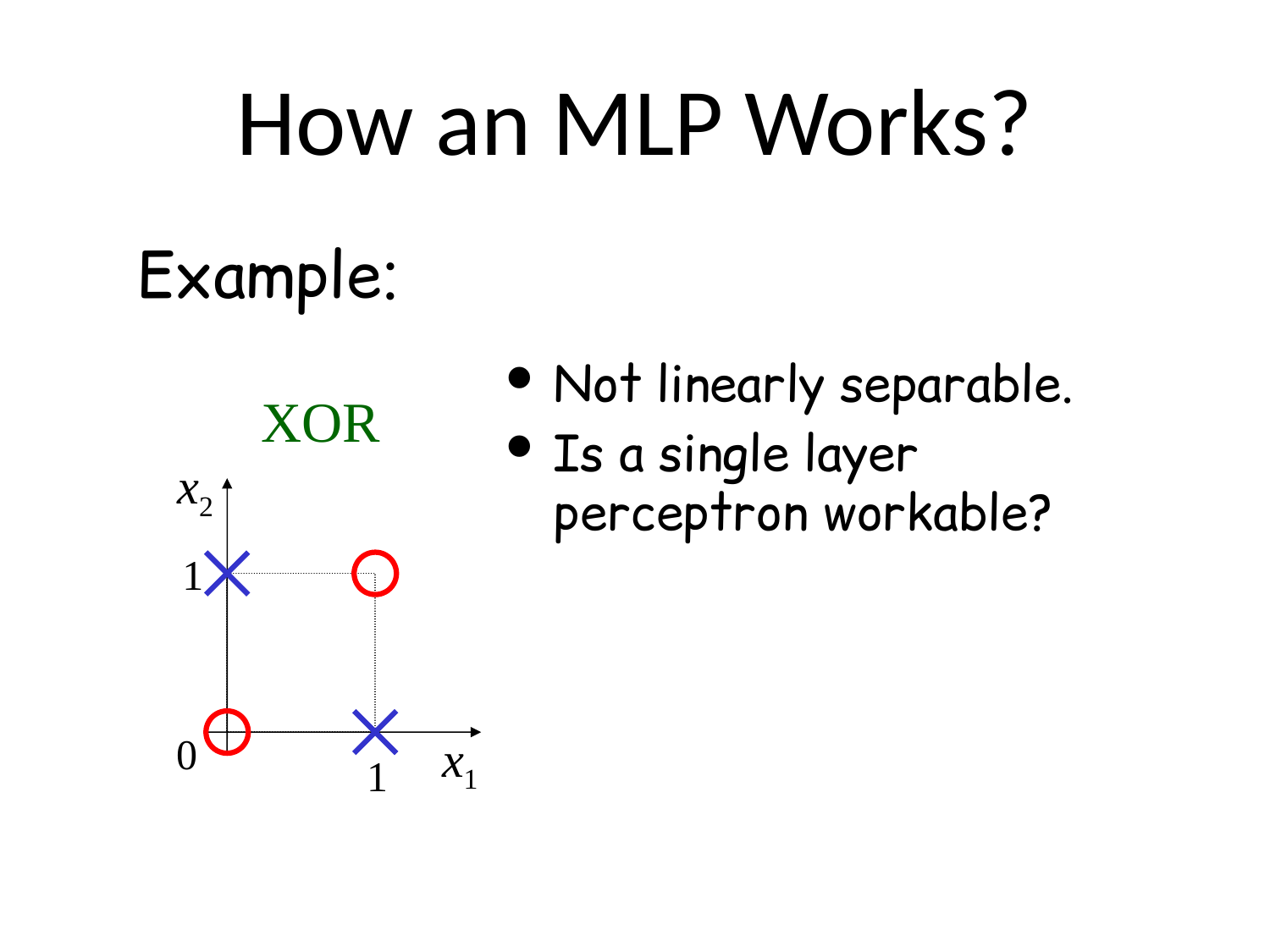

# How an MLP Works?
Example:
Not linearly separable.
Is a single layer perceptron workable?
XOR
x2

1

0

1
x1